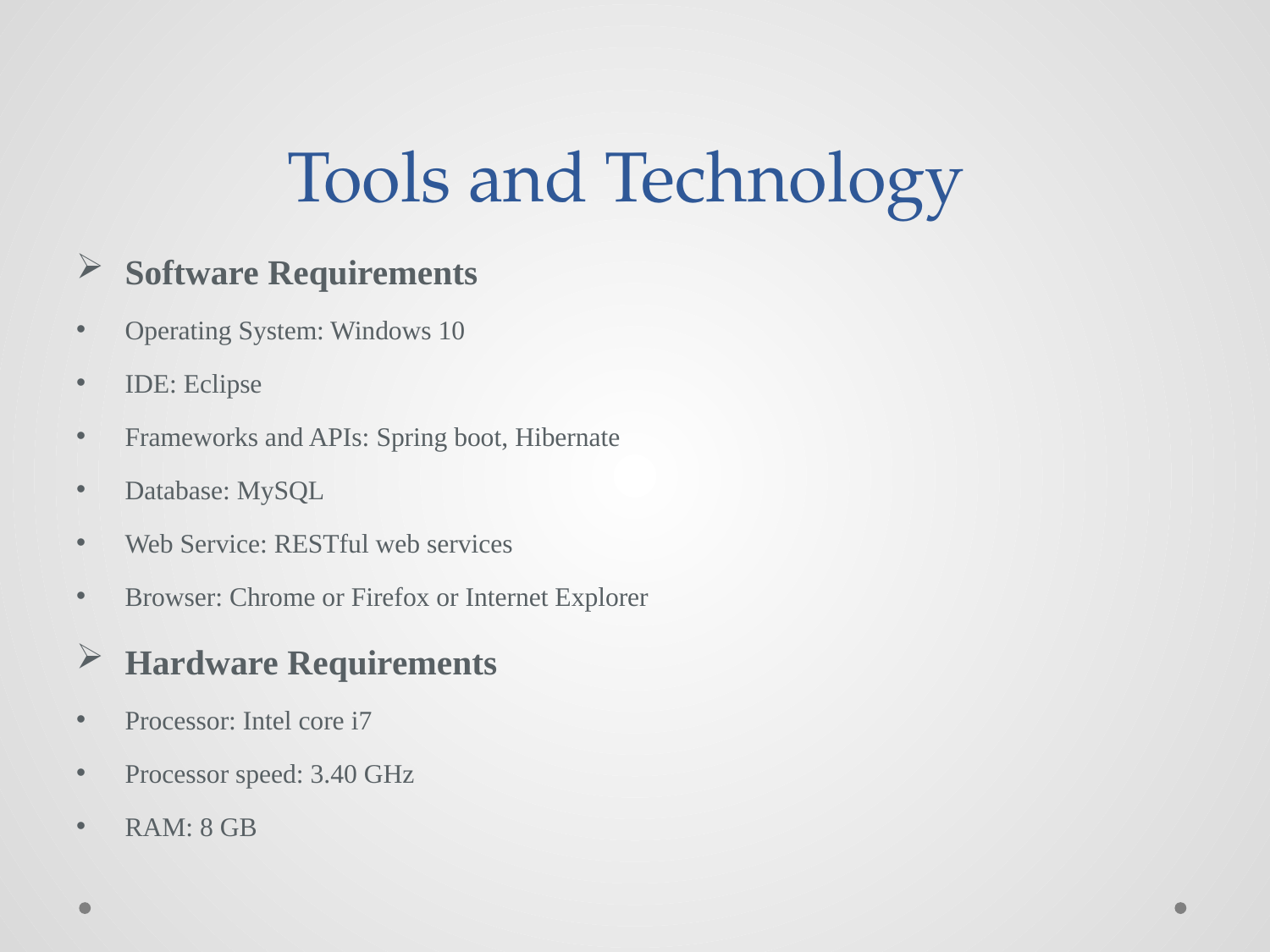

# Tools and Technology
Software Requirements
Operating System: Windows 10
IDE: Eclipse
Frameworks and APIs: Spring boot, Hibernate
Database: MySQL
Web Service: RESTful web services
Browser: Chrome or Firefox or Internet Explorer
Hardware Requirements
Processor: Intel core i7
Processor speed: 3.40 GHz
RAM: 8 GB